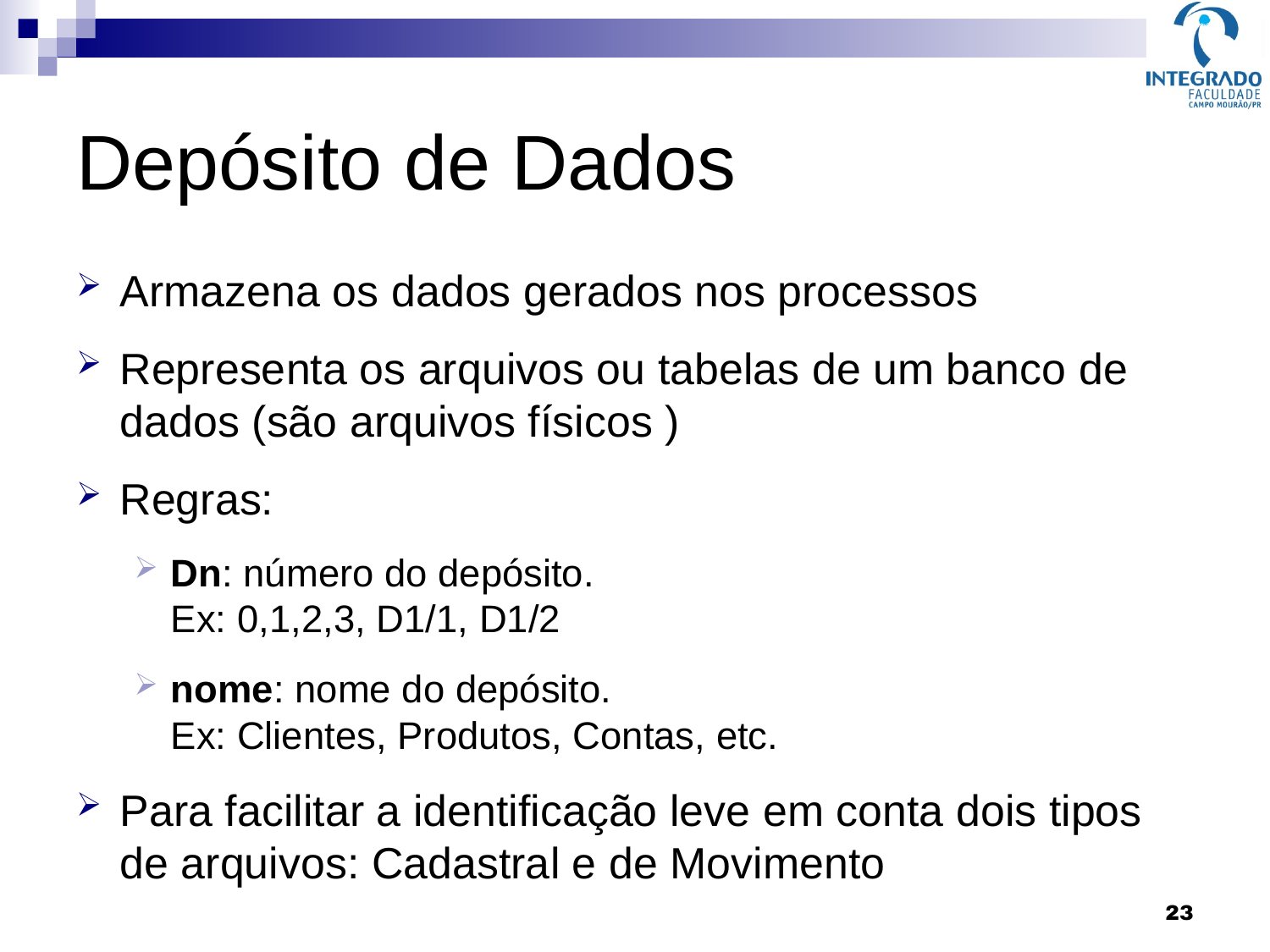

# Depósito de Dados
Armazena os dados gerados nos processos
Representa os arquivos ou tabelas de um banco de dados (são arquivos físicos )
Regras:
Dn: número do depósito.
Ex: 0,1,2,3, D1/1, D1/2
nome: nome do depósito.
Ex: Clientes, Produtos, Contas, etc.
Para facilitar a identificação leve em conta dois tipos de arquivos: Cadastral e de Movimento
23